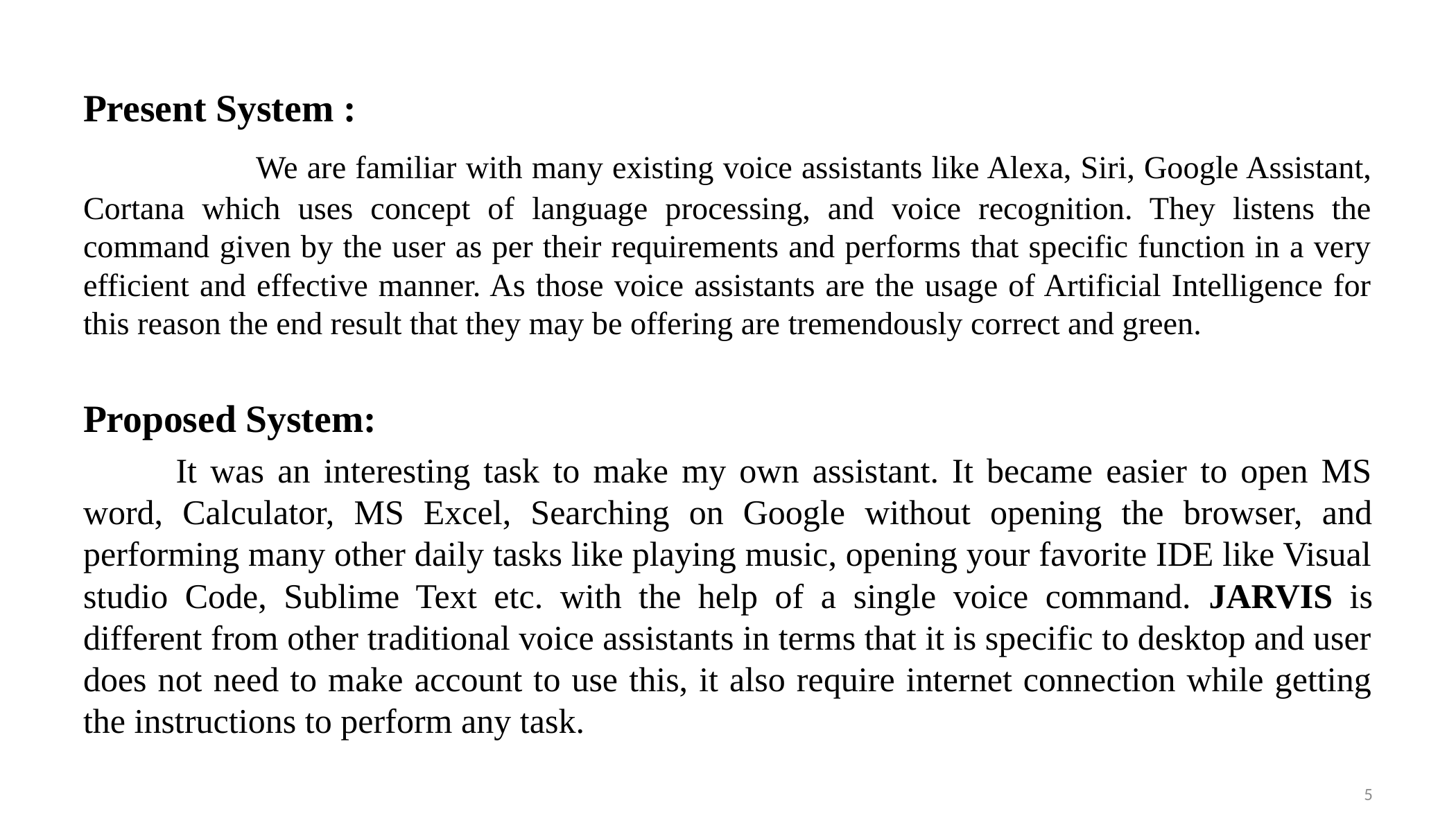

#
Present System :
		       We are familiar with many existing voice assistants like Alexa, Siri, Google Assistant, Cortana which uses concept of language processing, and voice recognition. They listens the command given by the user as per their requirements and performs that specific function in a very efficient and effective manner. As those voice assistants are the usage of Artificial Intelligence for this reason the end result that they may be offering are tremendously correct and green.

Proposed System:
			It was an interesting task to make my own assistant. It became easier to open MS word, Calculator, MS Excel, Searching on Google without opening the browser, and performing many other daily tasks like playing music, opening your favorite IDE like Visual studio Code, Sublime Text etc. with the help of a single voice command. JARVIS is different from other traditional voice assistants in terms that it is specific to desktop and user does not need to make account to use this, it also require internet connection while getting the instructions to perform any task.

5